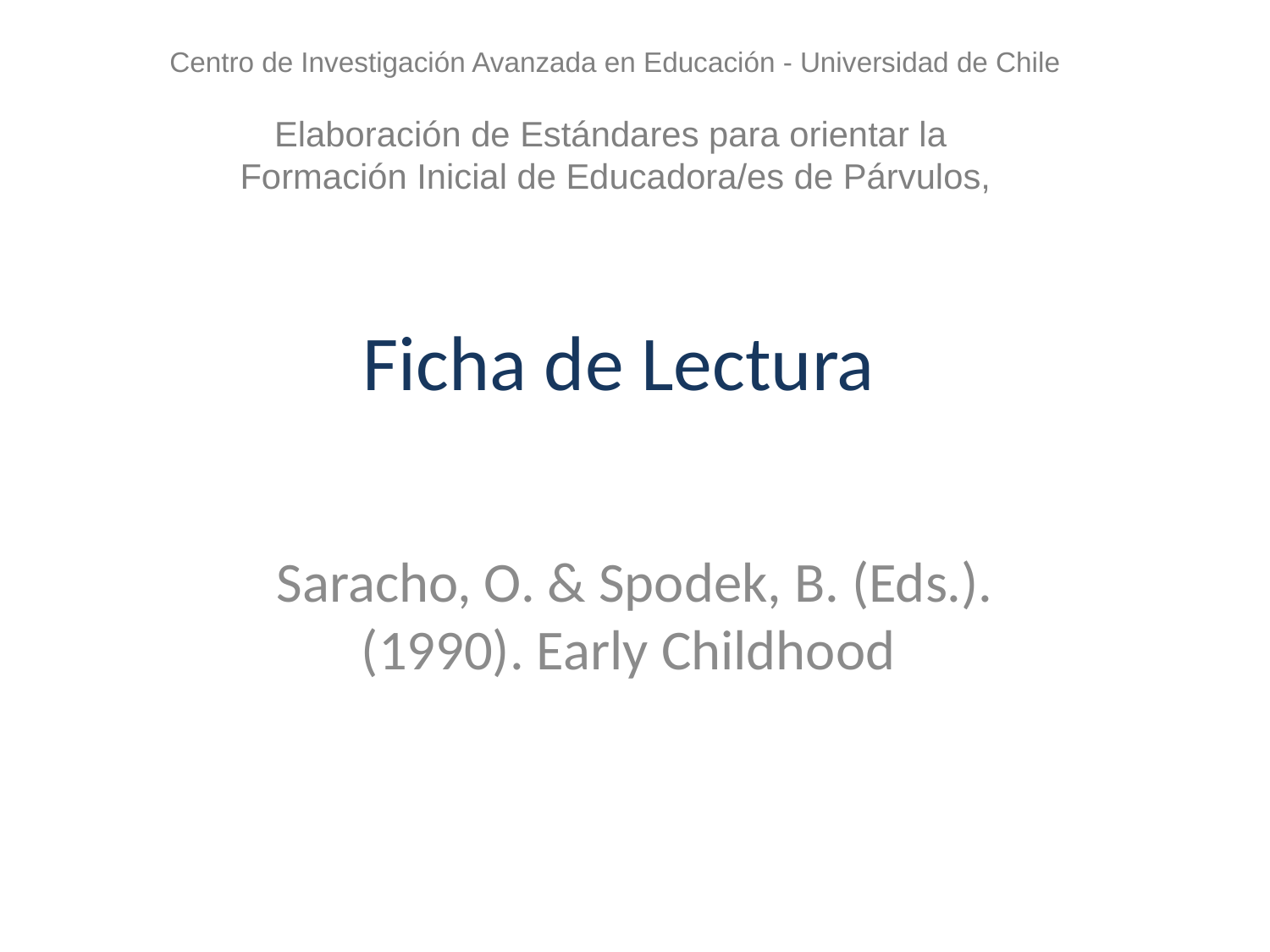

Centro de Investigación Avanzada en Educación - Universidad de Chile

Elaboración de Estándares para orientar la
Formación Inicial de Educadora/es de Párvulos,
# Ficha de Lectura
Saracho, O. & Spodek, B. (Eds.).(1990). Early Childhood